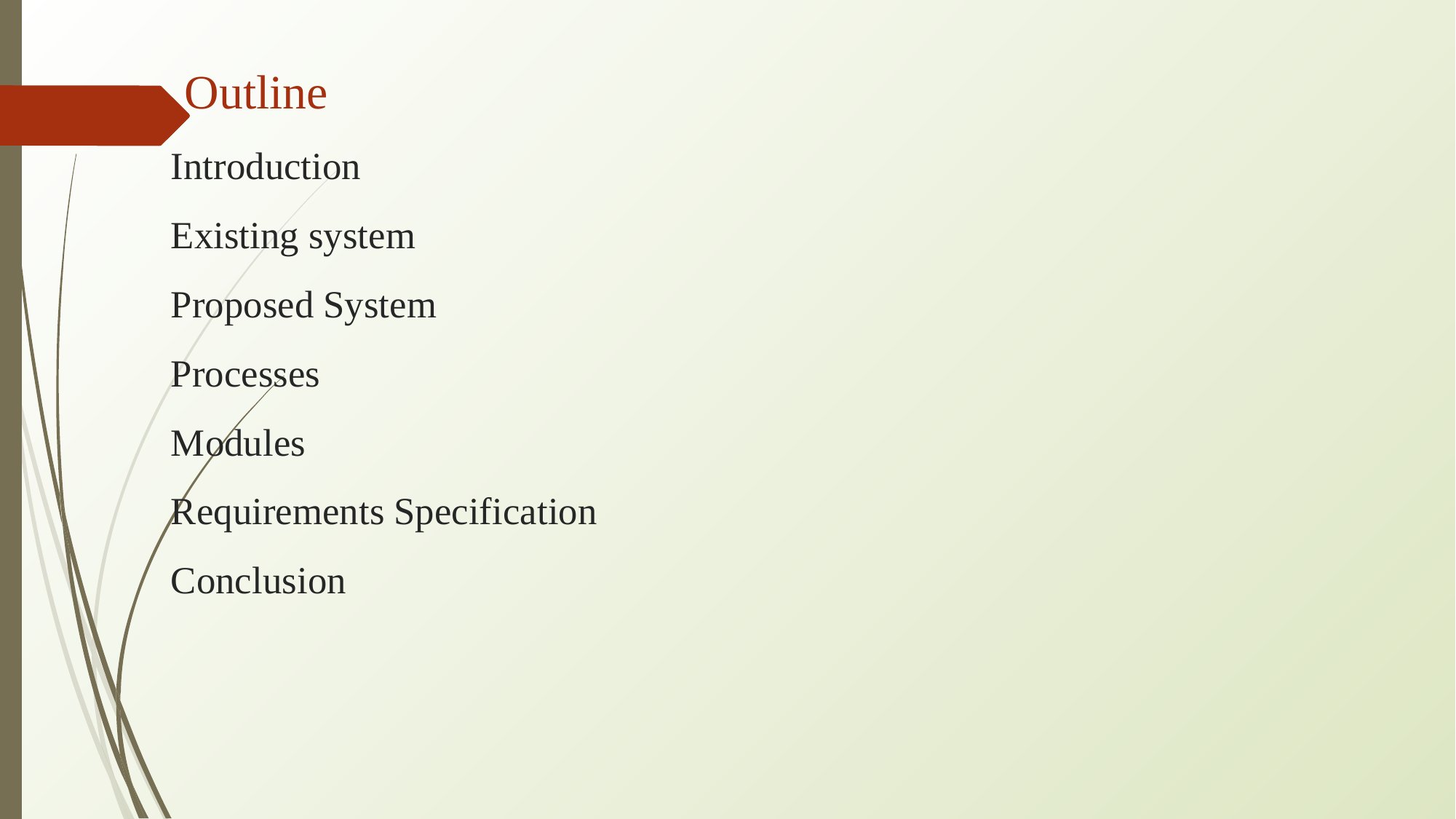

# Outline Introduction Existing system Proposed System Processes Modules Requirements Specification Conclusion